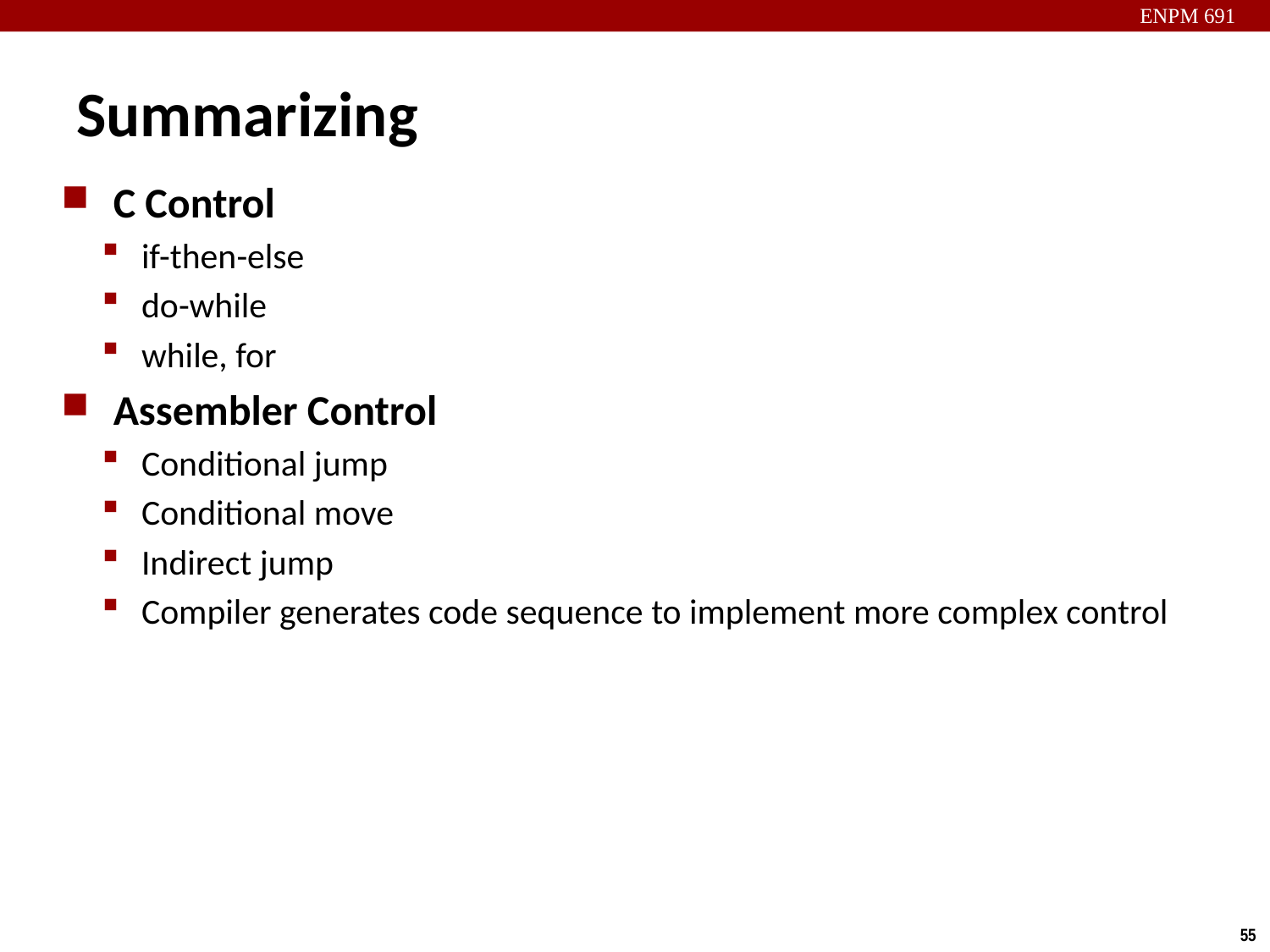

# Summarizing
C Control
if-then-else
do-while
while, for
Assembler Control
Conditional jump
Conditional move
Indirect jump
Compiler generates code sequence to implement more complex control